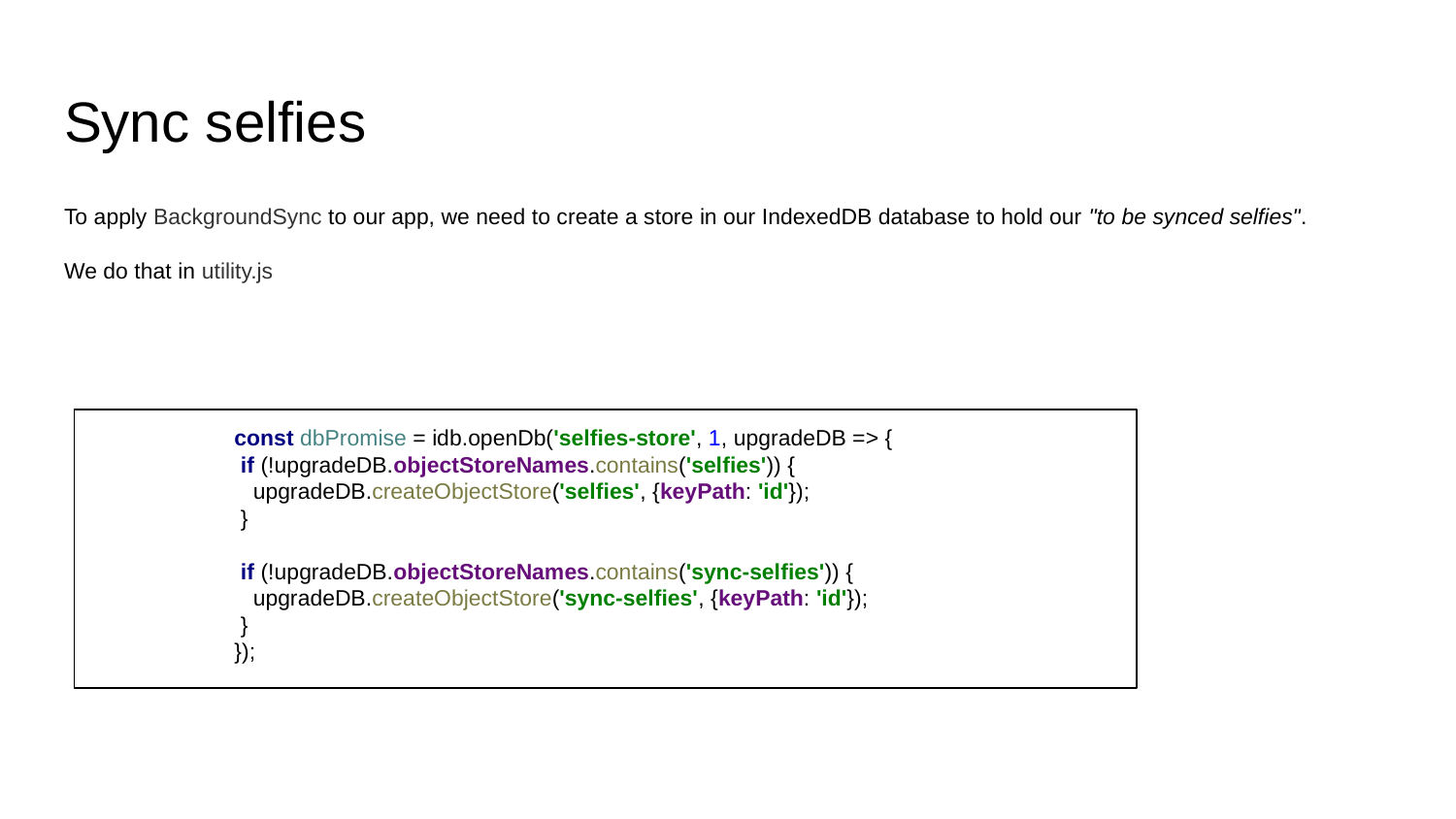

# Sync selfies
To apply BackgroundSync to our app, we need to create a store in our IndexedDB database to hold our "to be synced selfies".
We do that in utility.js

const dbPromise = idb.openDb('selfies-store', 1, upgradeDB => {
 if (!upgradeDB.objectStoreNames.contains('selfies')) {
   upgradeDB.createObjectStore('selfies', {keyPath: 'id'});
 }

 if (!upgradeDB.objectStoreNames.contains('sync-selfies')) {
   upgradeDB.createObjectStore('sync-selfies', {keyPath: 'id'});
 }
});